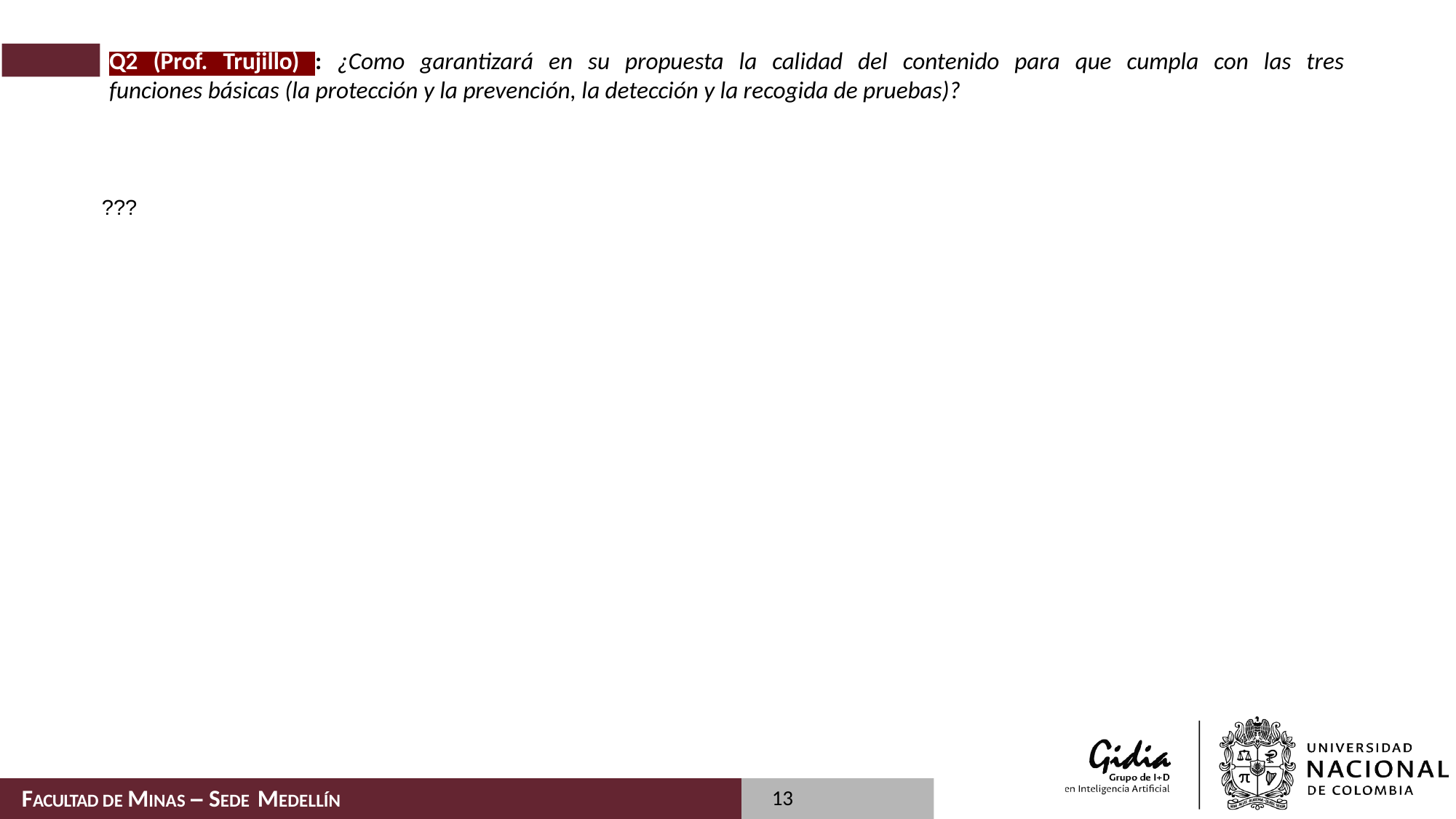

# Q2 (Prof. Trujillo) : ¿Como garantizará en su propuesta la calidad del contenido para que cumpla con las tres funciones básicas (la protección y la prevención, la detección y la recogida de pruebas)?
???

13